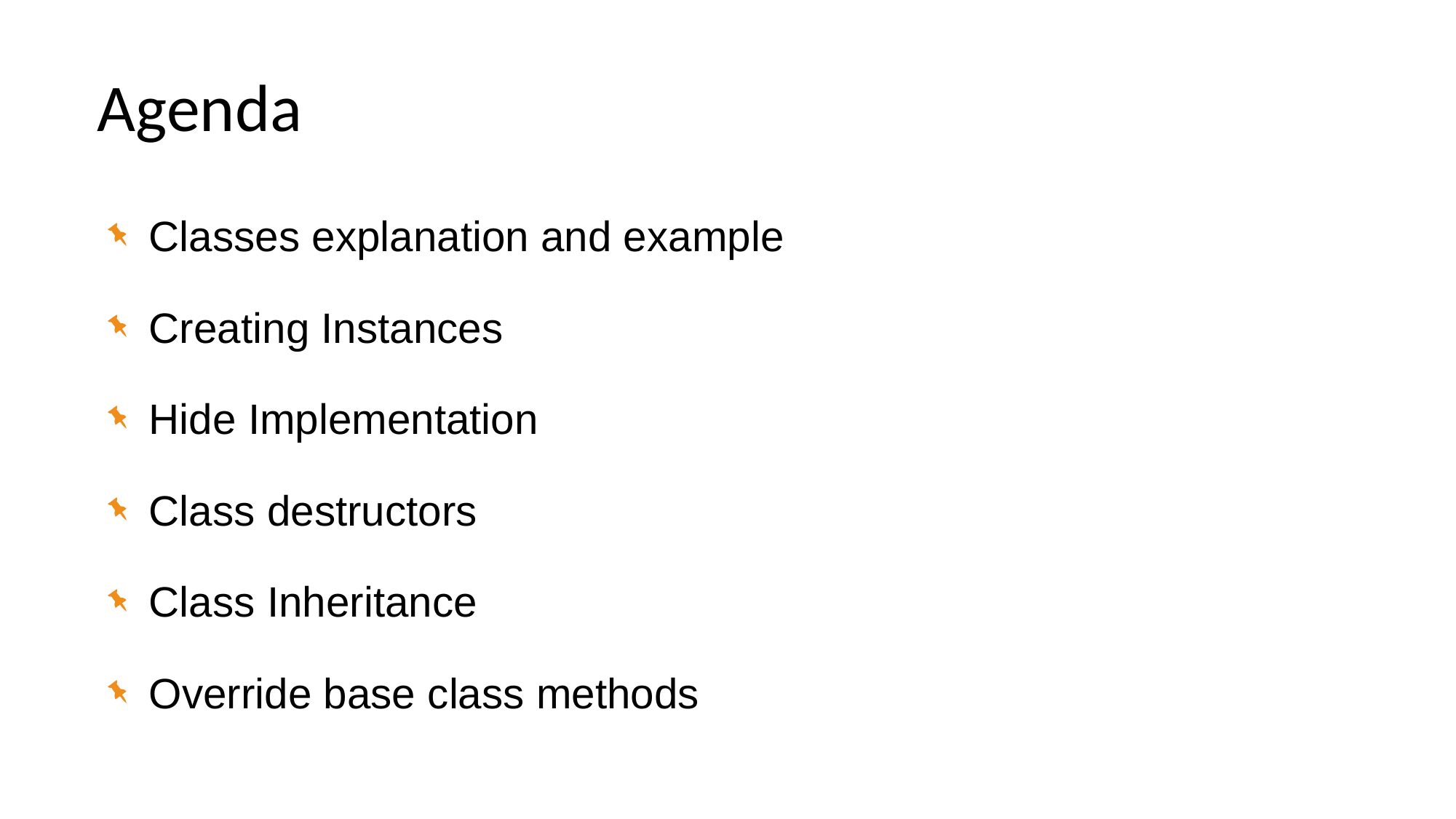

# Agenda
Classes explanation and example
Creating Instances
Hide Implementation
Class destructors
Class Inheritance
Override base class methods